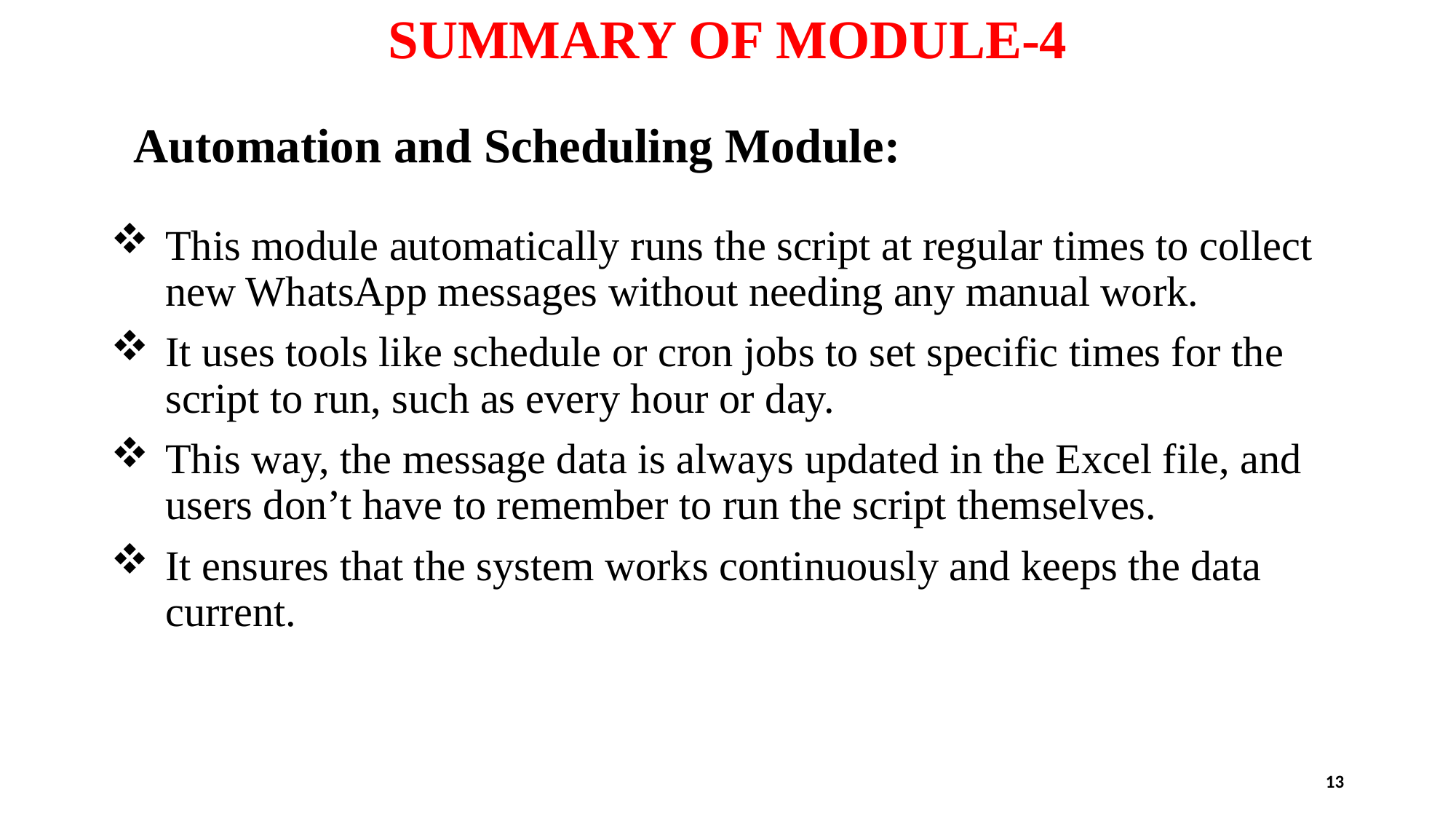

# SUMMARY OF MODULE-4
 Automation and Scheduling Module:
This module automatically runs the script at regular times to collect new WhatsApp messages without needing any manual work.
It uses tools like schedule or cron jobs to set specific times for the script to run, such as every hour or day.
This way, the message data is always updated in the Excel file, and users don’t have to remember to run the script themselves.
It ensures that the system works continuously and keeps the data current.

13